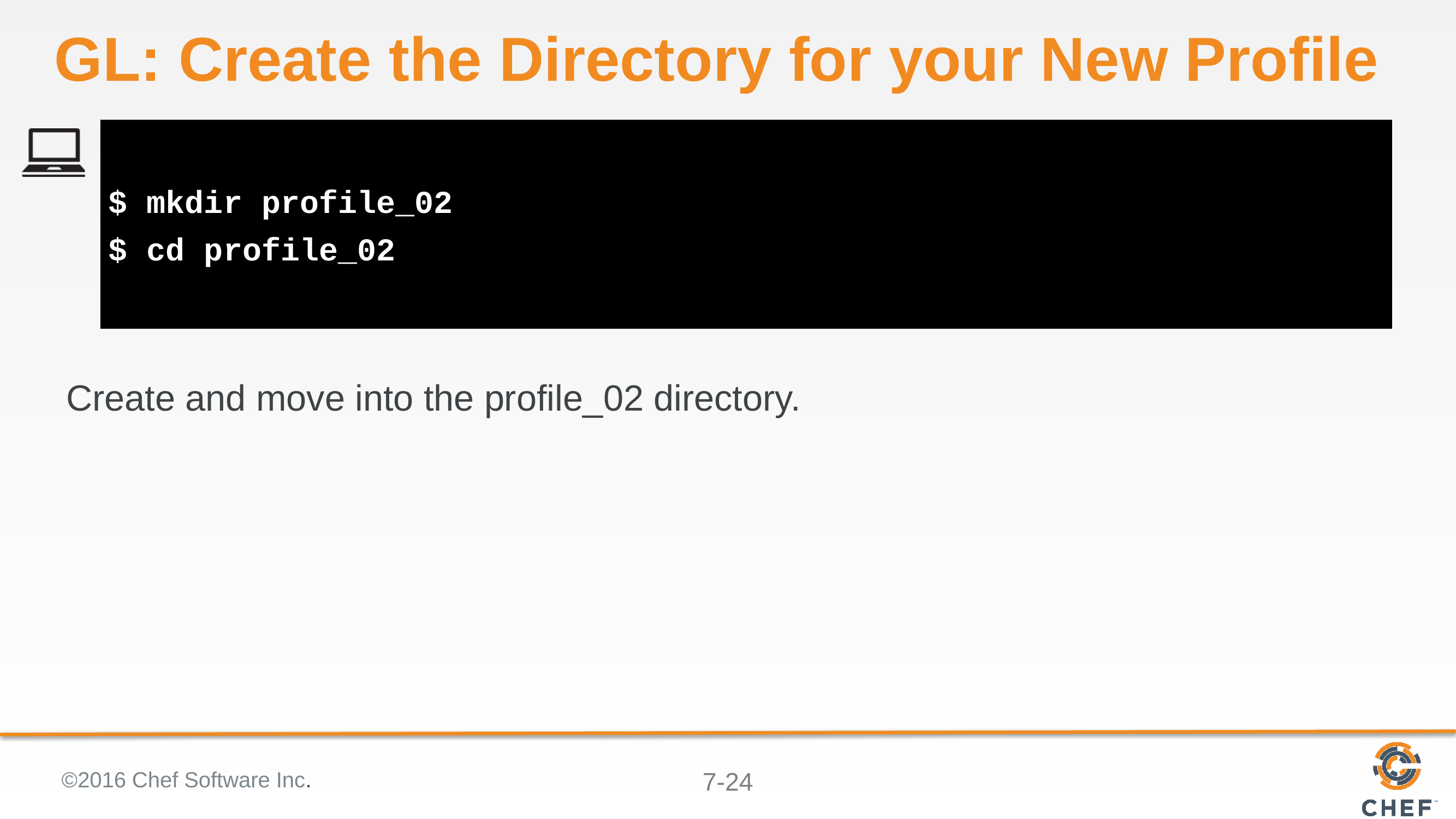

# GL: Create the Directory for your New Profile
$ mkdir profile_02
$ cd profile_02
Create and move into the profile_02 directory.